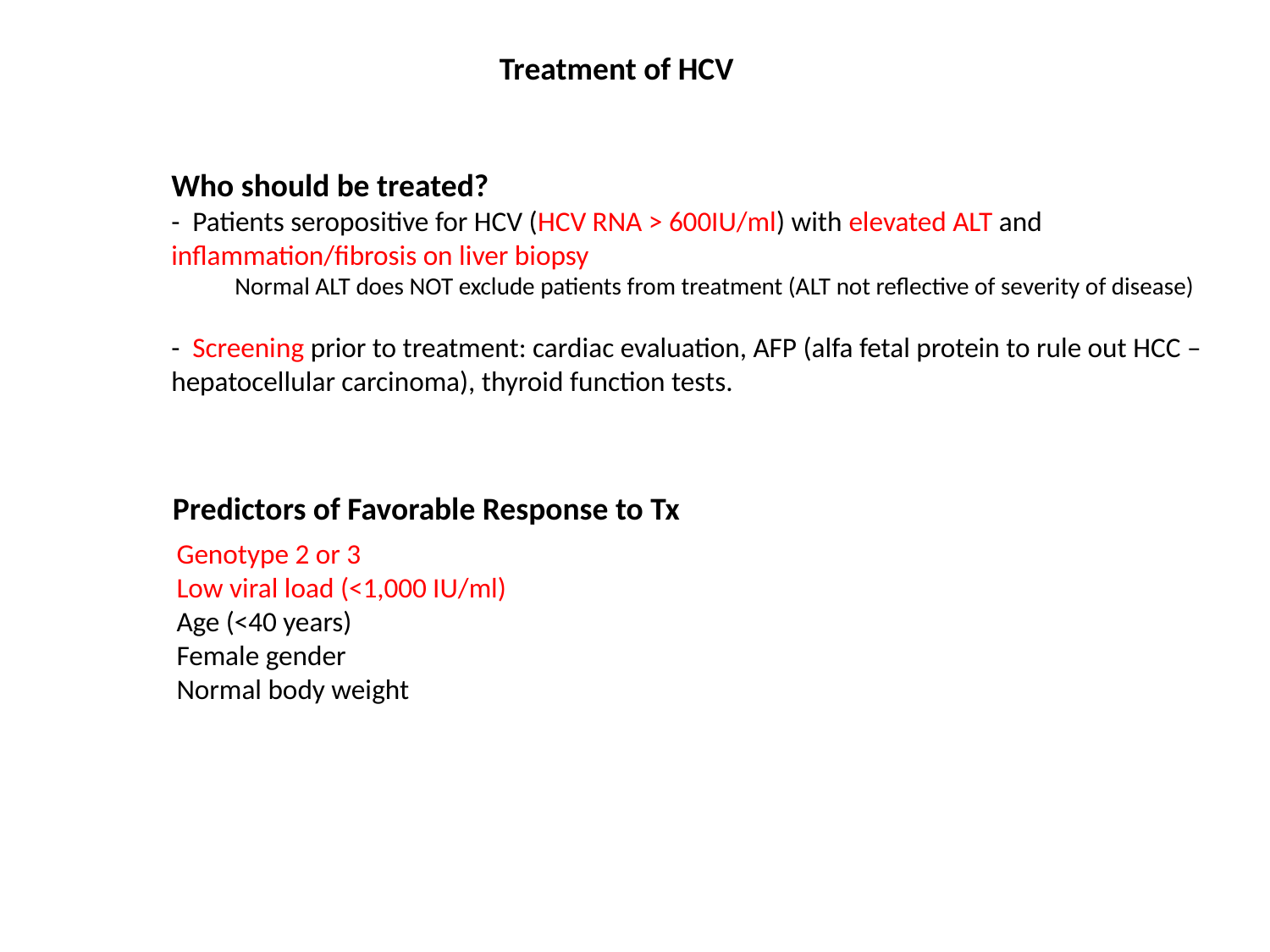

Treatment of HCV
Who should be treated?
-  Patients seropositive for HCV (HCV RNA > 600IU/ml) with elevated ALT and inflammation/fibrosis on liver biopsy
Normal ALT does NOT exclude patients from treatment (ALT not reflective of severity of disease)

-  Screening prior to treatment: cardiac evaluation, AFP (alfa fetal protein to rule out HCC – hepatocellular carcinoma), thyroid function tests.
Predictors of Favorable Response to Tx
Genotype 2 or 3
Low viral load (<1,000 IU/ml)
Age (<40 years)
Female gender
Normal body weight